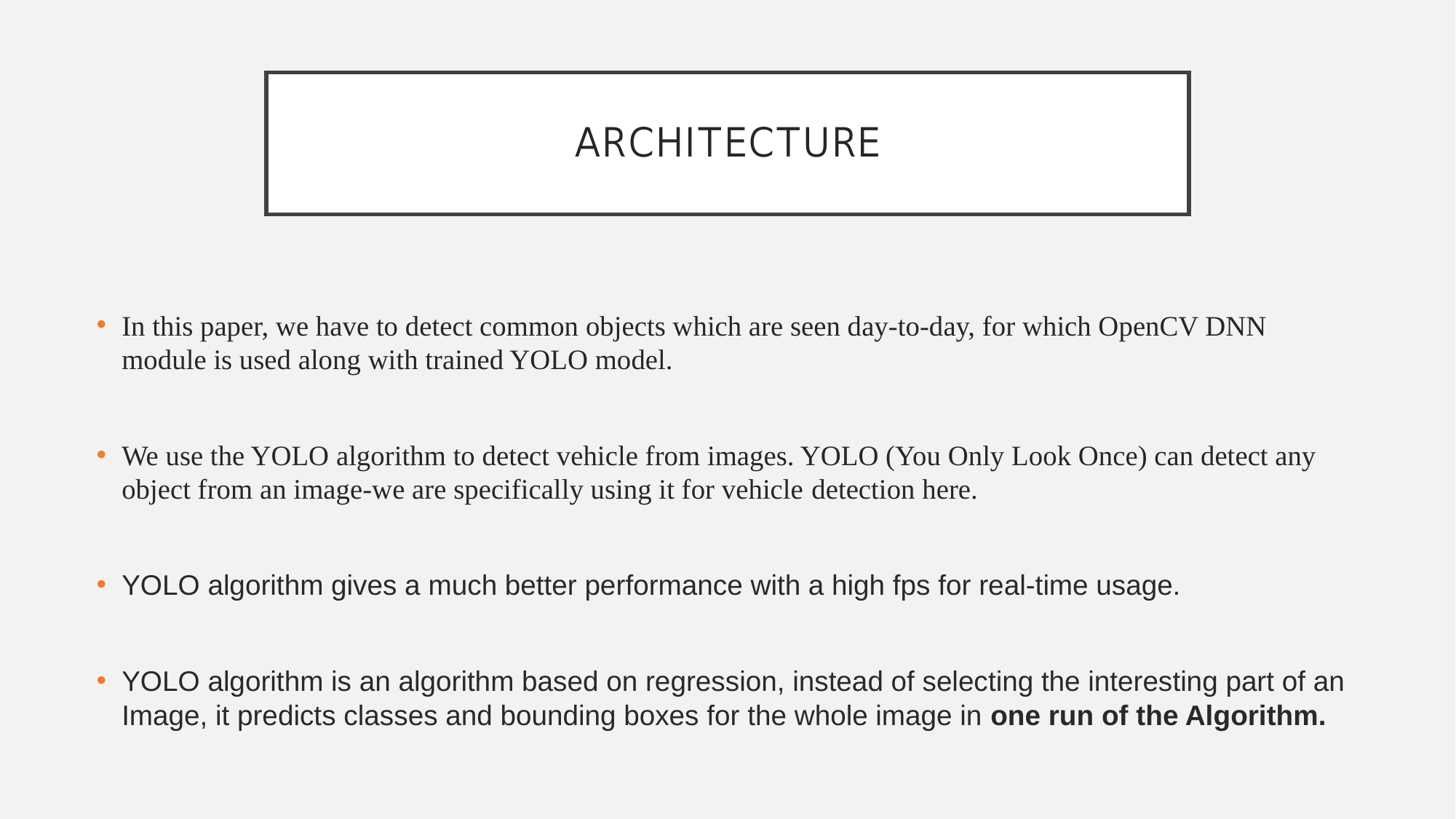

# ARCHITECTURE
In this paper, we have to detect common objects which are seen day-to-day, for which OpenCV DNN module is used along with trained YOLO model.

We use the YOLO algorithm to detect vehicle from images. YOLO (You Only Look Once) can detect any object from an image-we are specifically using it for vehicle detection here.

YOLO algorithm gives a much better performance with a high fps for real-time usage.

YOLO algorithm is an algorithm based on regression, instead of selecting the interesting part of an Image, it predicts classes and bounding boxes for the whole image in one run of the Algorithm.